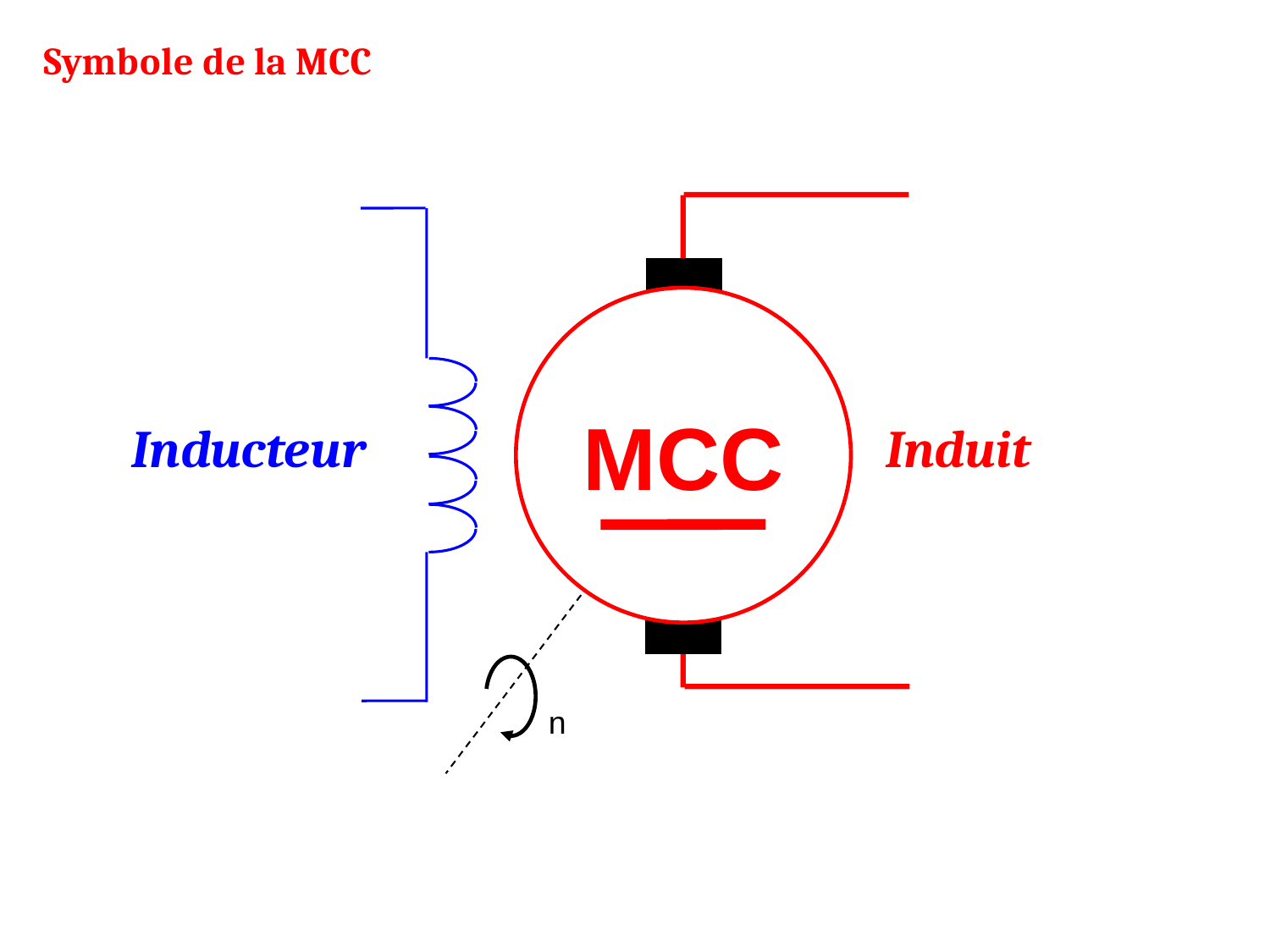

Symbole de la MCC

MCC
Inducteur
Induit

n